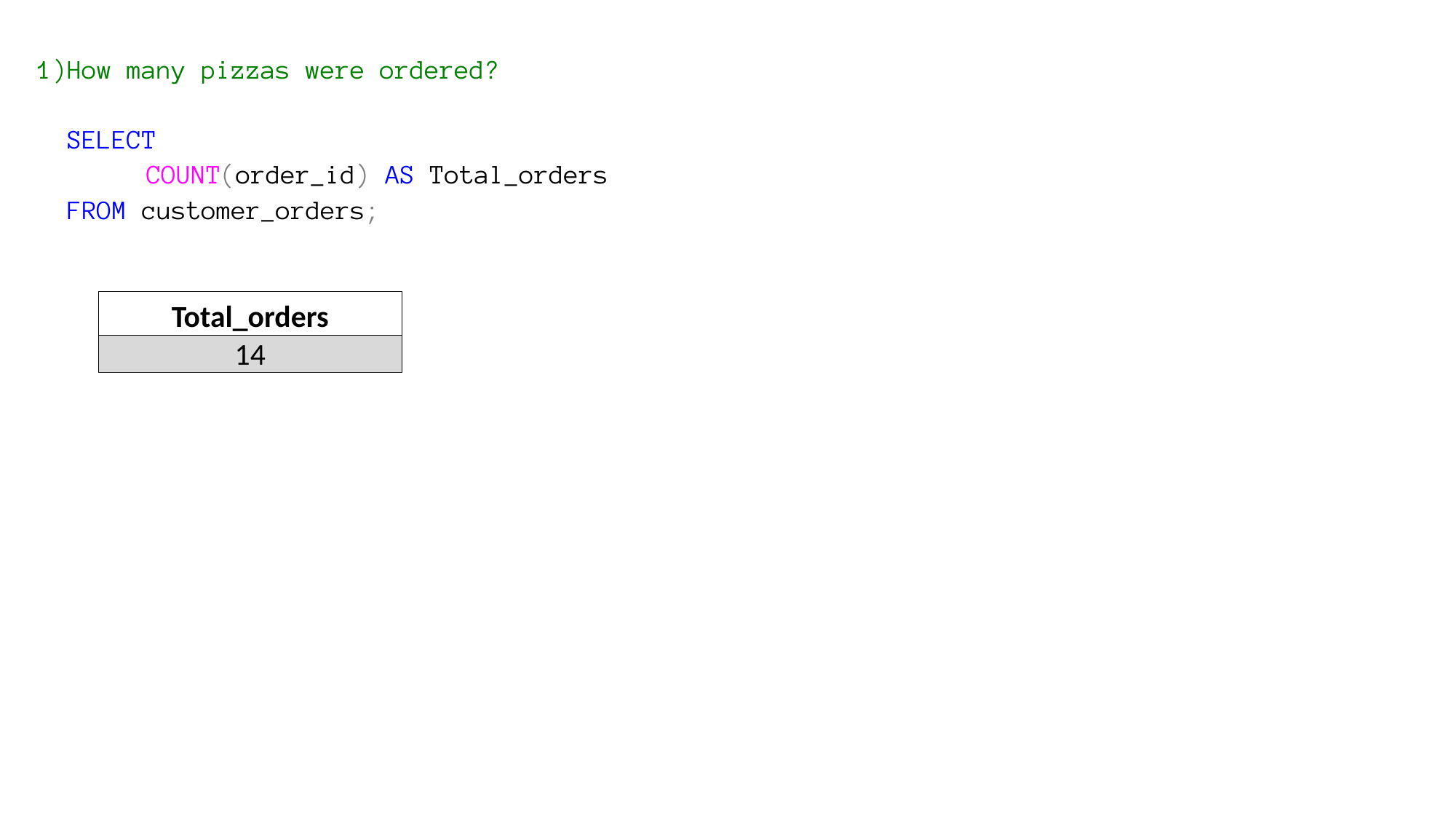

1)How many pizzas were ordered?

  SELECT
	COUNT(order_id) AS Total_orders
  FROM customer_orders;
| Total\_orders |
| --- |
| 14 |